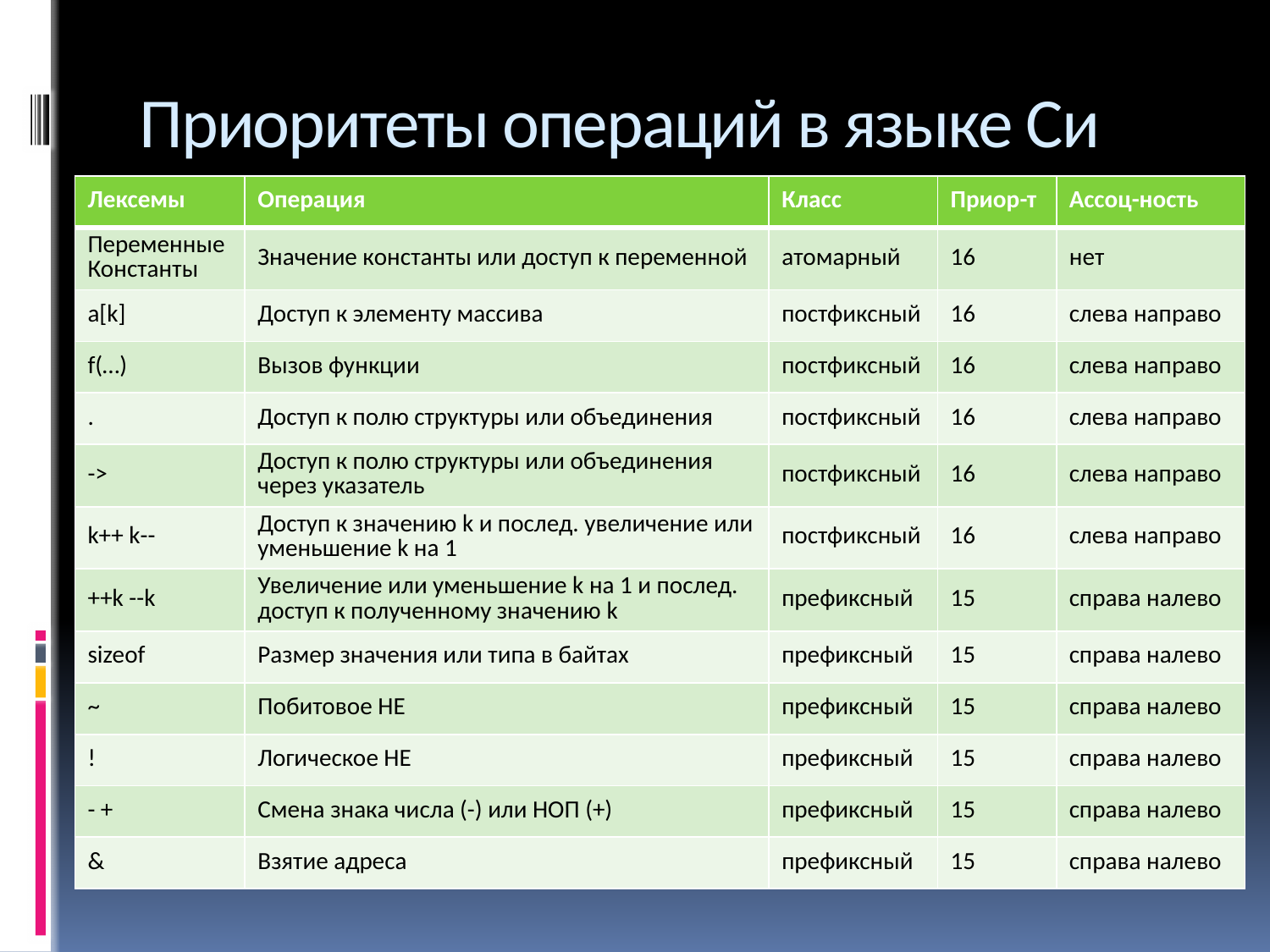

# Приоритеты операций в языке Си
| Лексемы | Операция | Класс | Приор-т | Ассоц-ность |
| --- | --- | --- | --- | --- |
| Переменные Константы | Значение константы или доступ к переменной | атомарный | 16 | нет |
| a[k] | Доступ к элементу массива | постфиксный | 16 | слева направо |
| f(…) | Вызов функции | постфиксный | 16 | слева направо |
| . | Доступ к полю структуры или объединения | постфиксный | 16 | слева направо |
| -> | Доступ к полю структуры или объединения через указатель | постфиксный | 16 | слева направо |
| k++ k-- | Доступ к значению k и послед. увеличение или уменьшение k на 1 | постфиксный | 16 | слева направо |
| ++k --k | Увеличение или уменьшение k на 1 и послед. доступ к полученному значению k | префиксный | 15 | справа налево |
| sizeof | Размер значения или типа в байтах | префиксный | 15 | справа налево |
| ~ | Побитовое НЕ | префиксный | 15 | справа налево |
| ! | Логическое НЕ | префиксный | 15 | справа налево |
| - + | Смена знака числа (-) или НОП (+) | префиксный | 15 | справа налево |
| & | Взятие адреса | префиксный | 15 | справа налево |